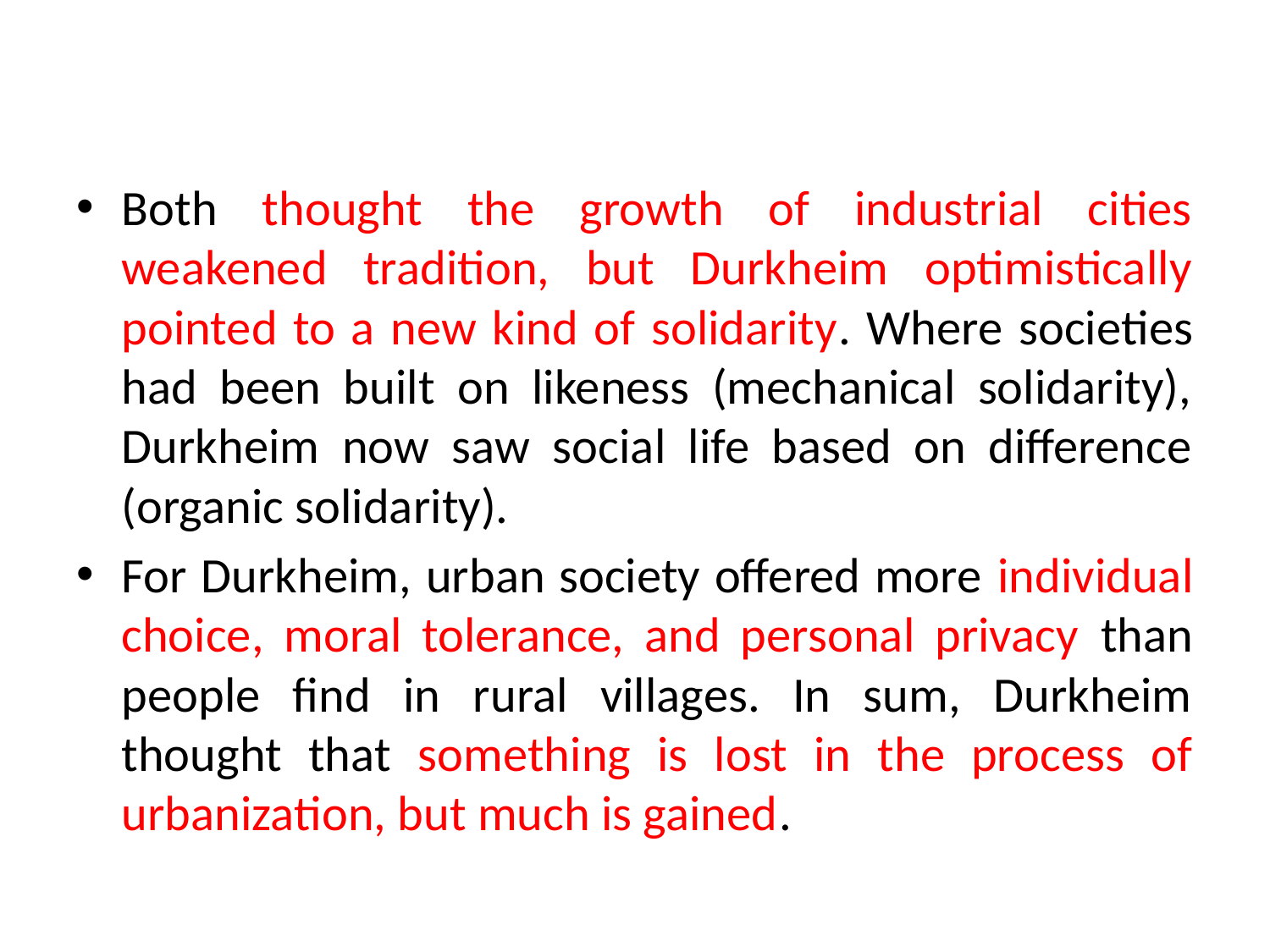

#
Both thought the growth of industrial cities weakened tradition, but Durkheim optimistically pointed to a new kind of solidarity. Where societies had been built on likeness (mechanical solidarity), Durkheim now saw social life based on difference (organic solidarity).
For Durkheim, urban society offered more individual choice, moral tolerance, and personal privacy than people find in rural villages. In sum, Durkheim thought that something is lost in the process of urbanization, but much is gained.